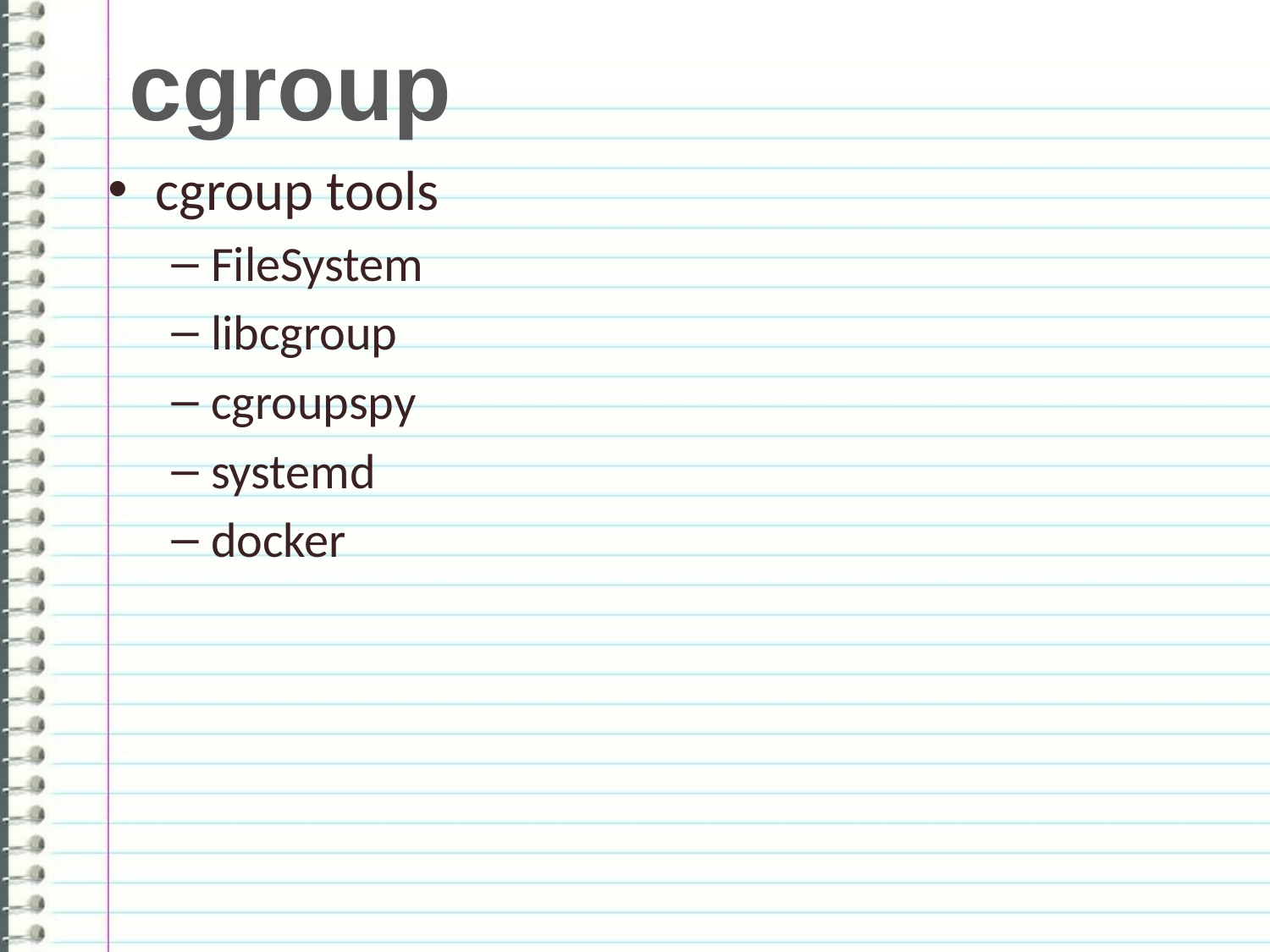

# cgroup
cgroup tools
FileSystem
libcgroup
cgroupspy
systemd
docker